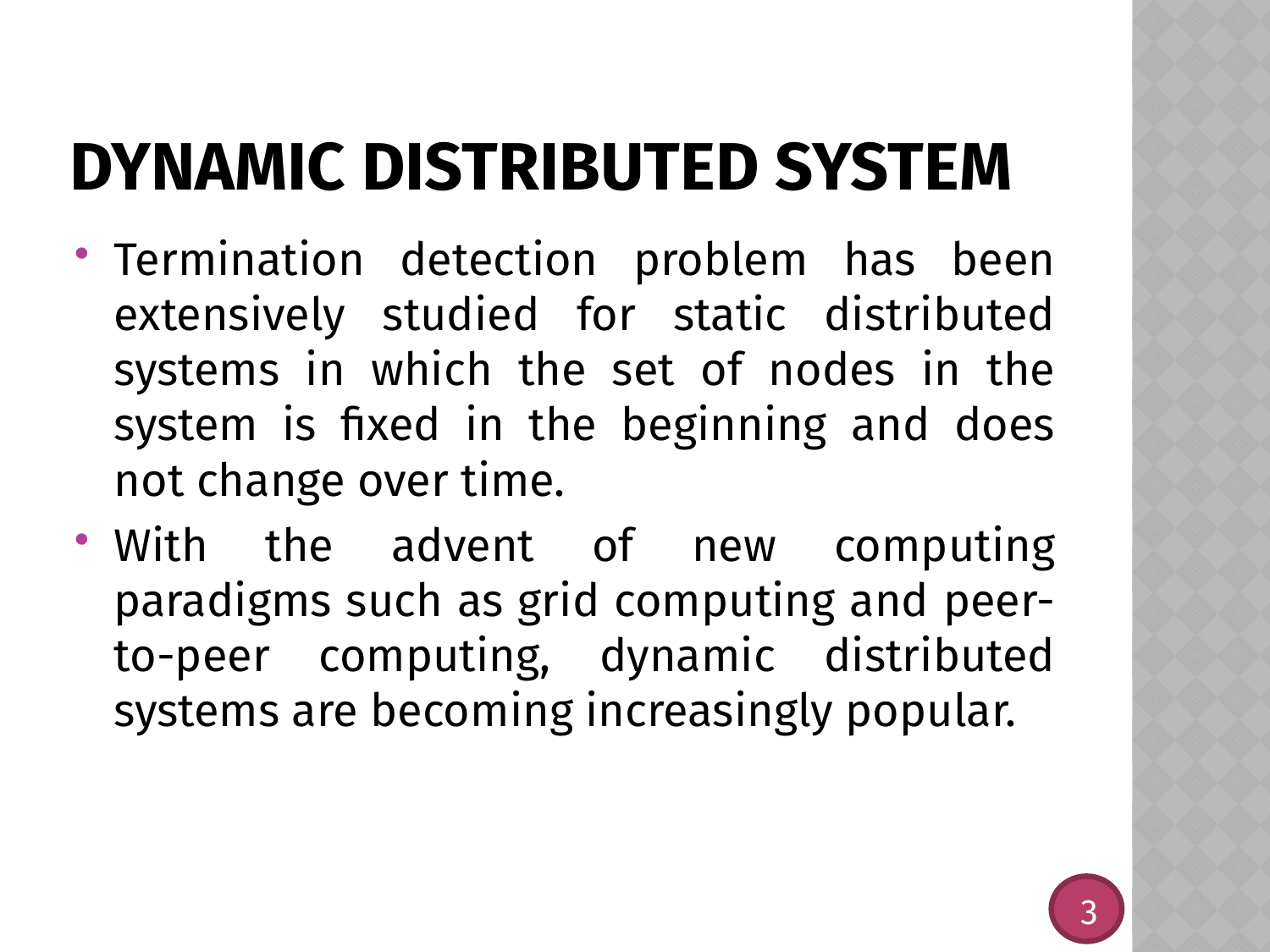

# Dynamic Distributed system
Termination detection problem has been extensively studied for static distributed systems in which the set of nodes in the system is fixed in the beginning and does not change over time.
With the advent of new computing paradigms such as grid computing and peer-to-peer computing, dynamic distributed systems are becoming increasingly popular.

3